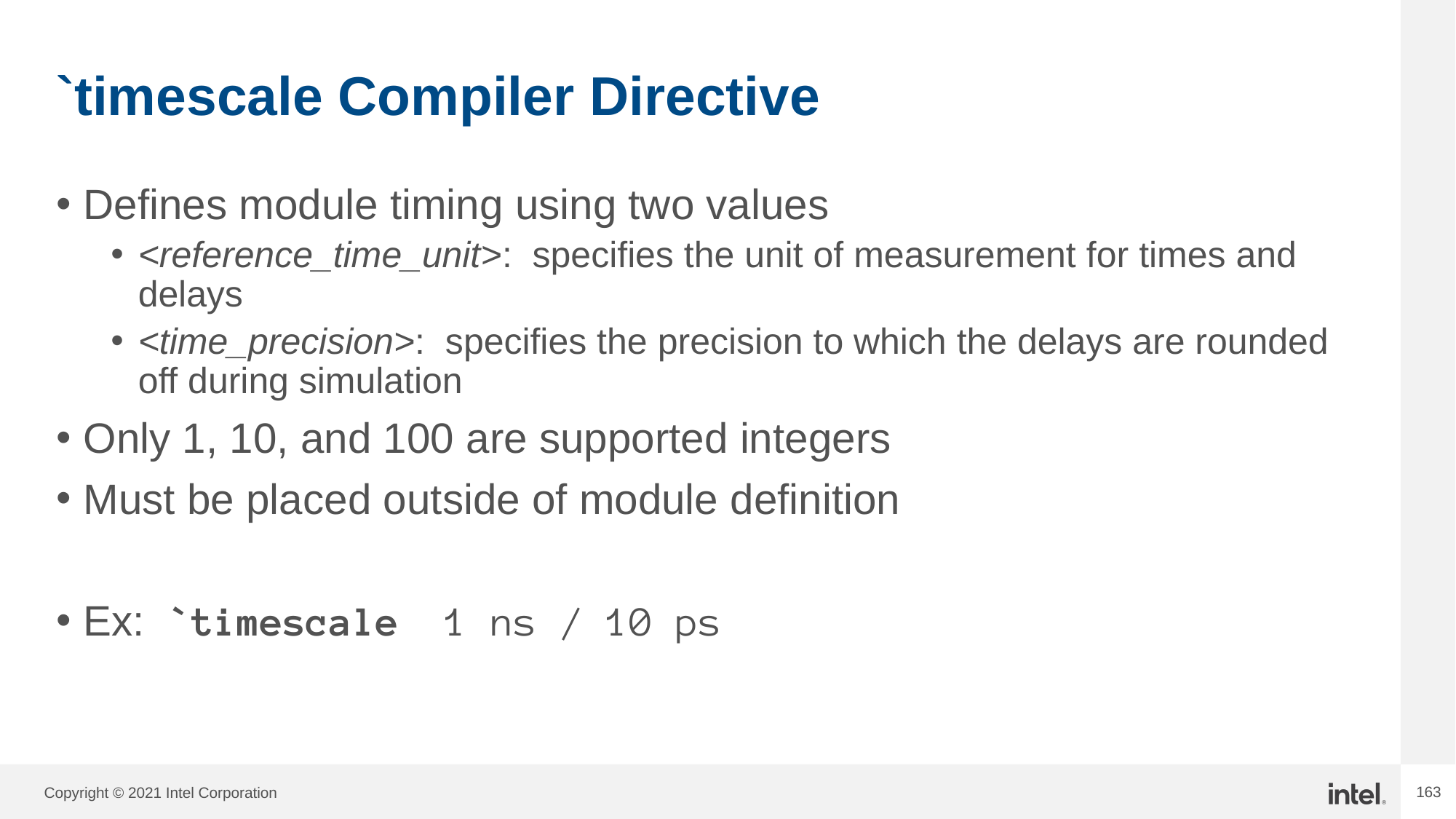

# `timescale Compiler Directive
Defines module timing using two values
<reference_time_unit>:  specifies the unit of measurement for times and delays
<time_precision>:  specifies the precision to which the delays are rounded off during simulation
Only 1, 10, and 100 are supported integers
Must be placed outside of module definition

Ex:  `timescale  1 ns / 10 ps